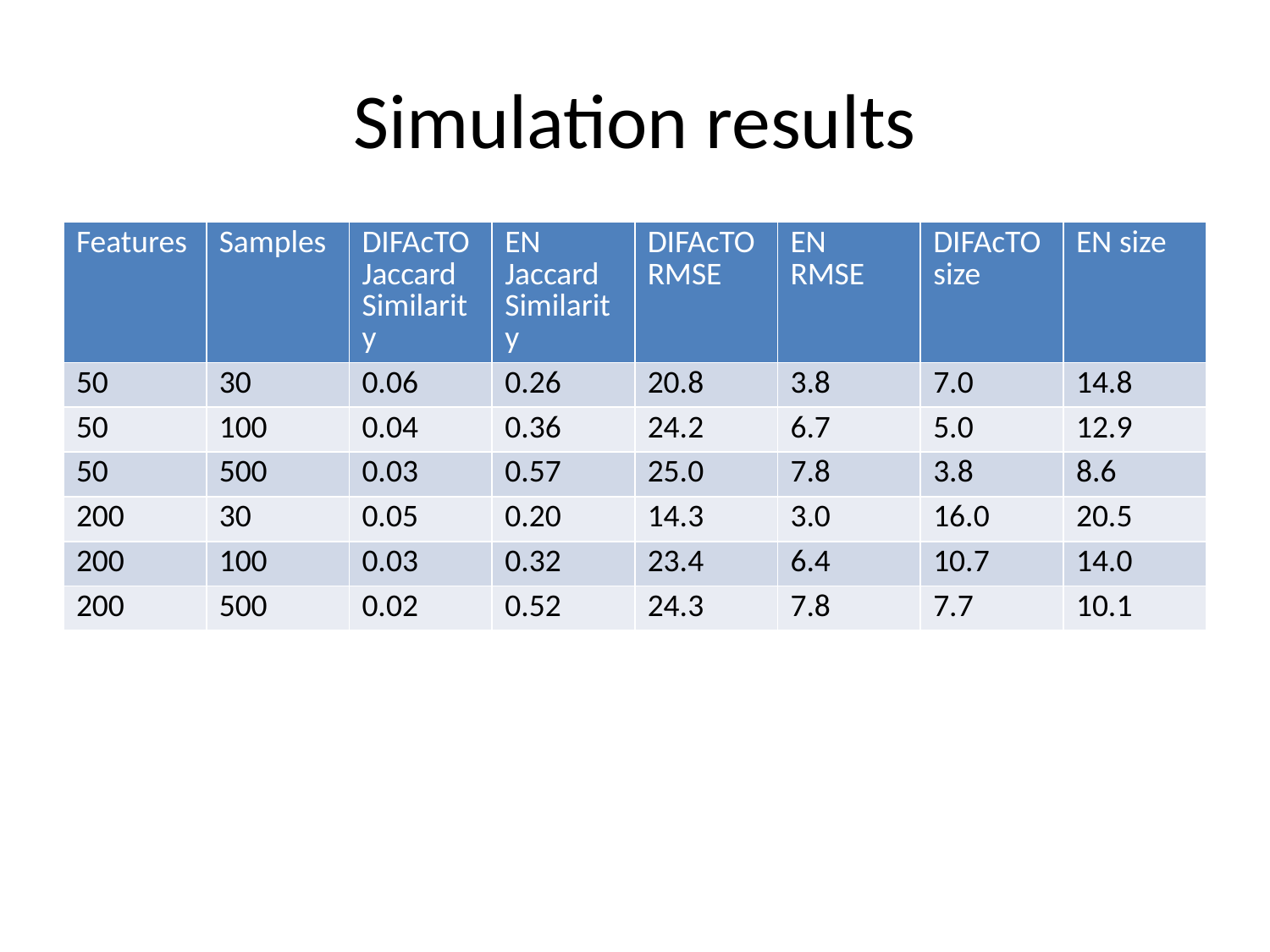

# Simulation results
| Features | Samples | DIFAcTO Jaccard Similarity | EN Jaccard Similarity | DIFAcTO RMSE | EN RMSE | DIFAcTO size | EN size |
| --- | --- | --- | --- | --- | --- | --- | --- |
| 50 | 30 | 0.06 | 0.26 | 20.8 | 3.8 | 7.0 | 14.8 |
| 50 | 100 | 0.04 | 0.36 | 24.2 | 6.7 | 5.0 | 12.9 |
| 50 | 500 | 0.03 | 0.57 | 25.0 | 7.8 | 3.8 | 8.6 |
| 200 | 30 | 0.05 | 0.20 | 14.3 | 3.0 | 16.0 | 20.5 |
| 200 | 100 | 0.03 | 0.32 | 23.4 | 6.4 | 10.7 | 14.0 |
| 200 | 500 | 0.02 | 0.52 | 24.3 | 7.8 | 7.7 | 10.1 |